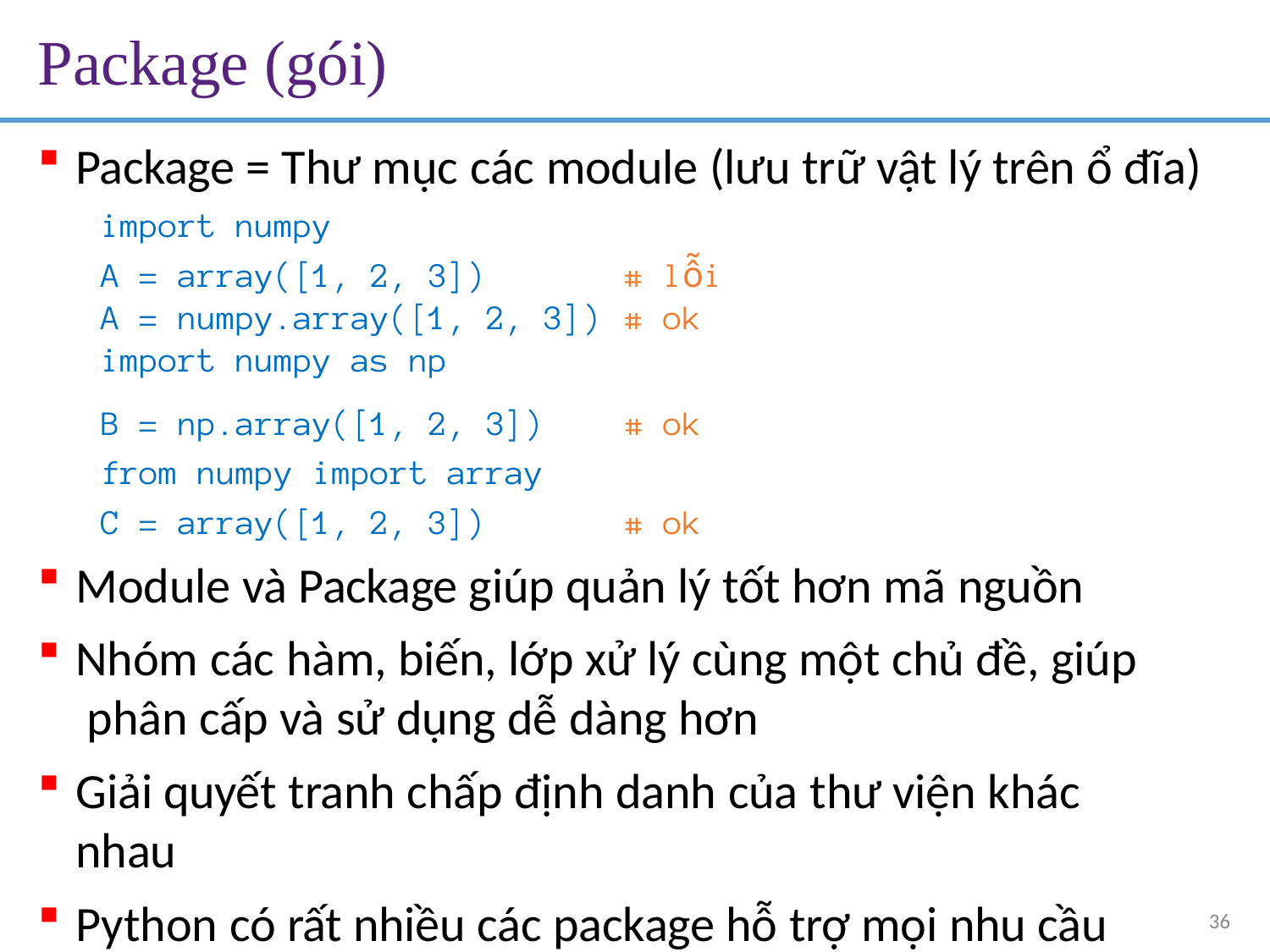

# Package (gói)
Package = Thư mục các module (lưu trữ vật lý trên ổ đĩa)
import numpy
| A = array([1, 2, 3]) A = numpy.array([1, 2, 3]) import numpy as np | # # | lỗi ok |
| --- | --- | --- |
| B = np.array([1, 2, 3]) | # | ok |
| from numpy import array |  |  |
| C = array([1, 2, 3]) | # | ok |
Module và Package giúp quản lý tốt hơn mã nguồn
Nhóm các hàm, biến, lớp xử lý cùng một chủ đề, giúp  phân cấp và sử dụng dễ dàng hơn
Giải quyết tranh chấp định danh của thư viện khác nhau
Python có rất nhiều các package hỗ trợ mọi nhu cầu xử lý

36